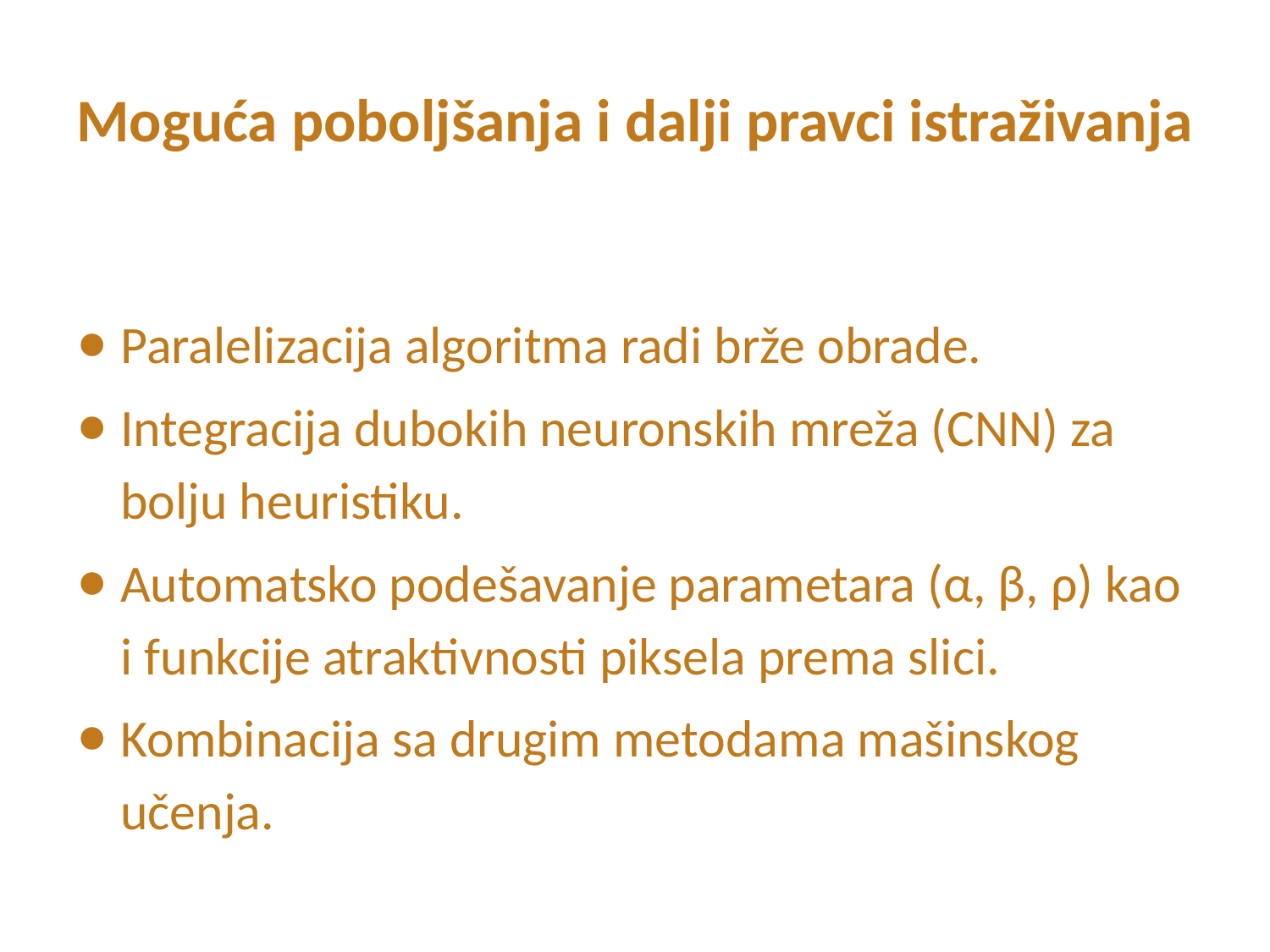

# Moguća poboljšanja i dalji pravci istraživanja

Paralelizacija algoritma radi brže obrade.
Integracija dubokih neuronskih mreža (CNN) za bolju heuristiku.
Automatsko podešavanje parametara (α, β, ρ) kao i funkcije atraktivnosti piksela prema slici.
Kombinacija sa drugim metodama mašinskog učenja.